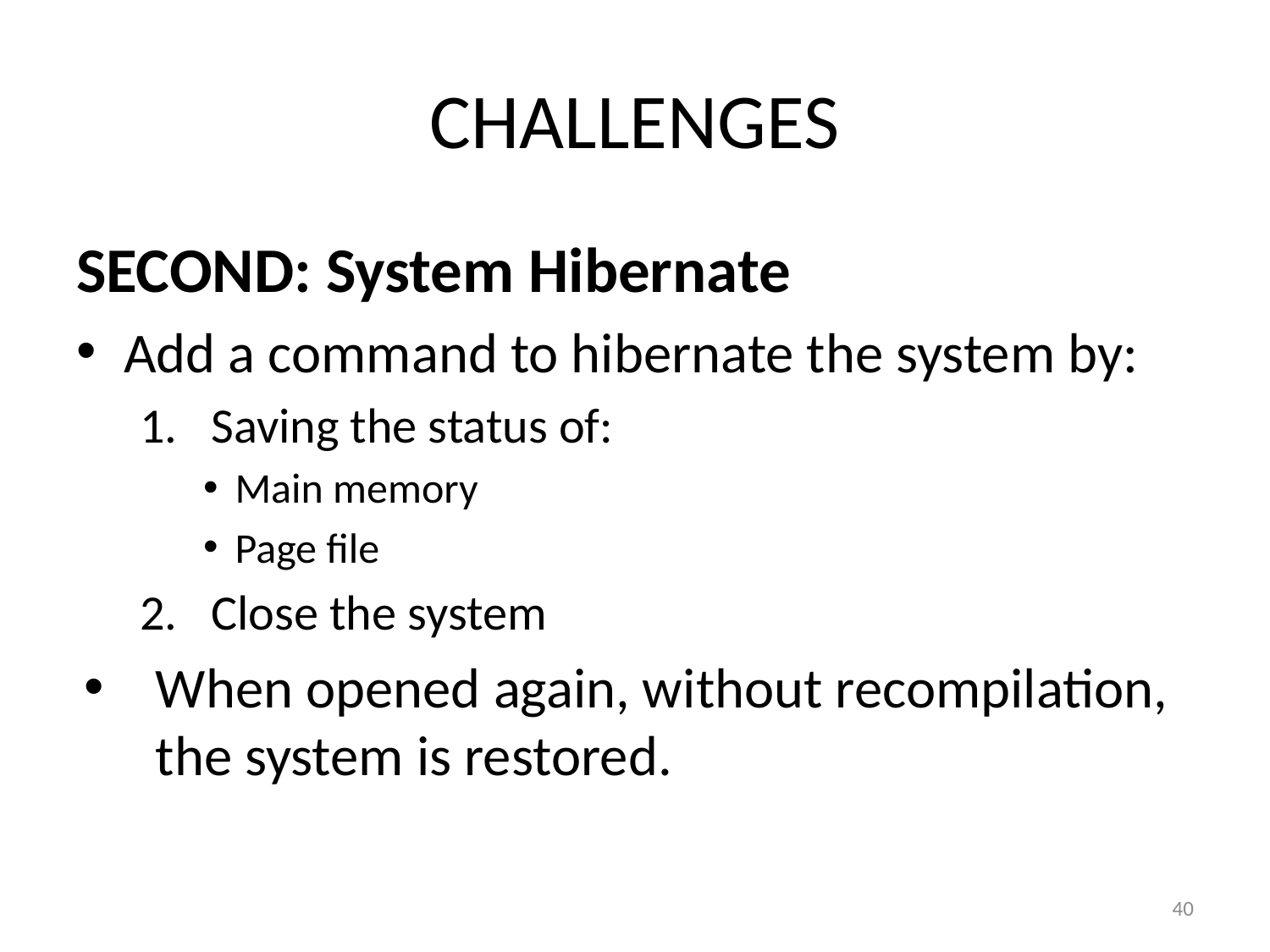

# CHALLENGES
SECOND: System Hibernate
Add a command to hibernate the system by:
Saving the status of:
Main memory
Page file
Close the system
When opened again, without recompilation, the system is restored.
40